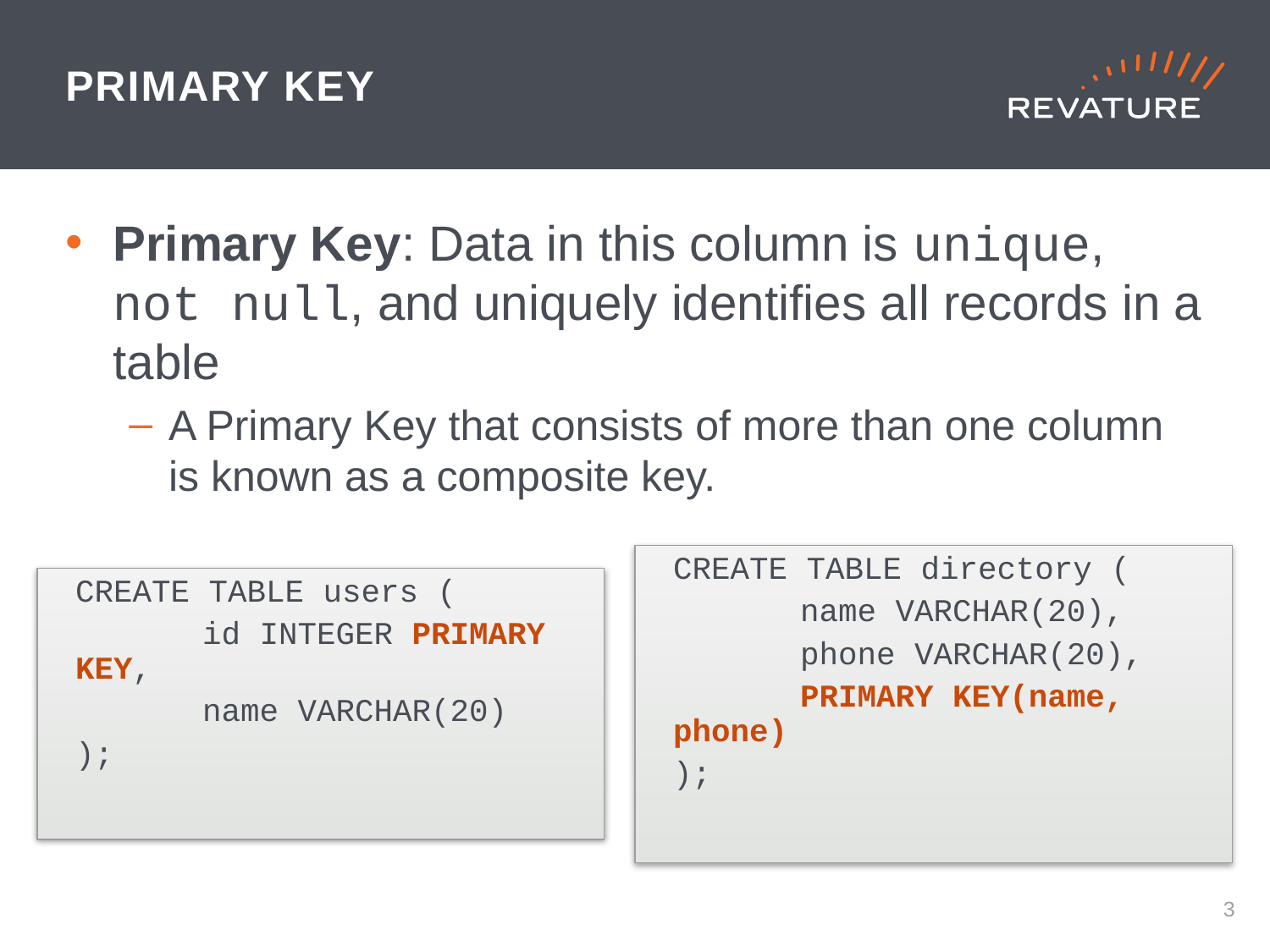

# PRIMARY KEY
Primary Key: Data in this column is unique, not null, and uniquely identifies all records in a table
A Primary Key that consists of more than one column is known as a composite key.
CREATE TABLE directory (
	name VARCHAR(20),
	phone VARCHAR(20),
	PRIMARY KEY(name, phone)
);
CREATE TABLE users (
	id INTEGER PRIMARY KEY,
	name VARCHAR(20)
);
3